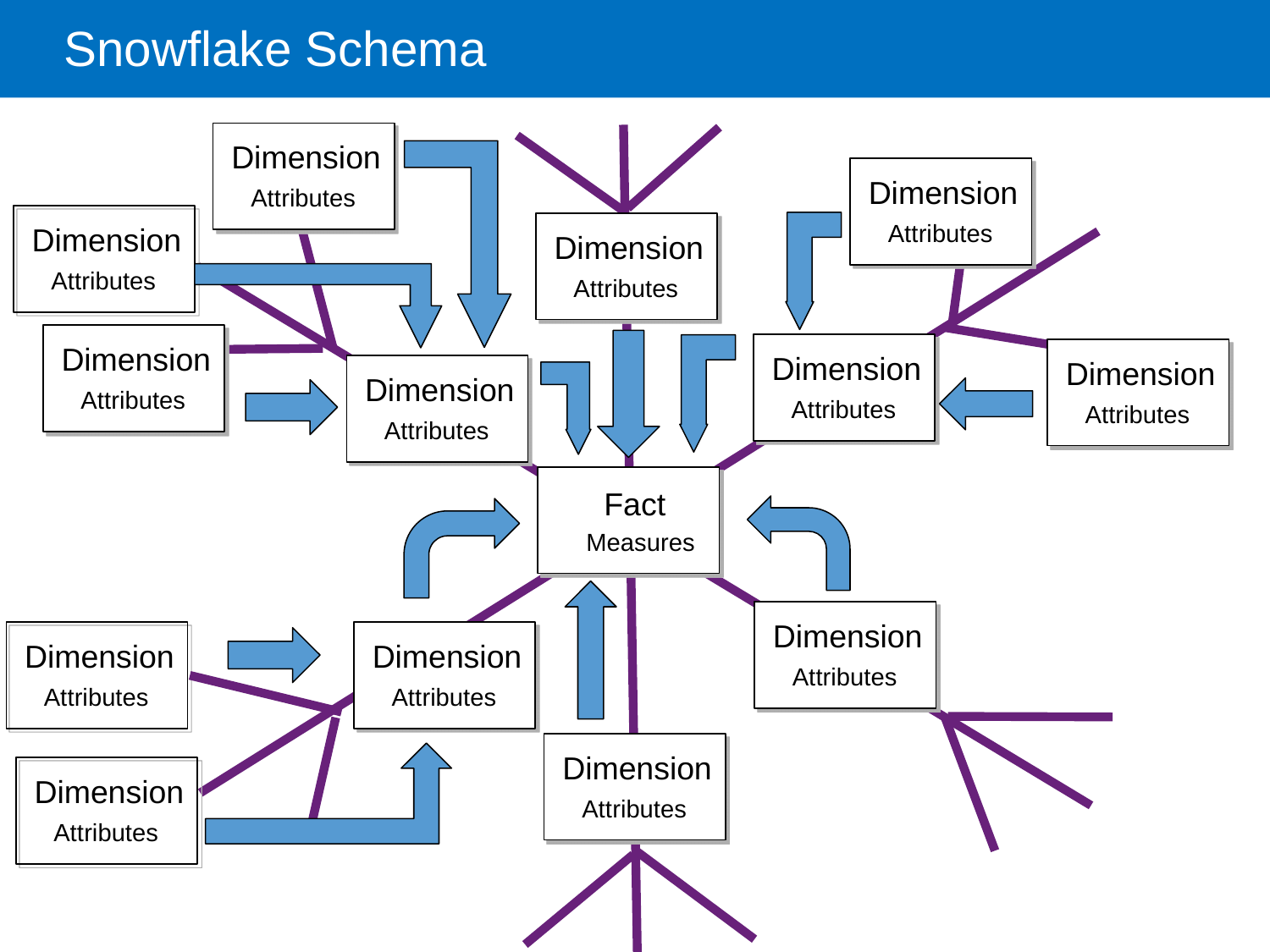

# Snowflake Schema

Dimension
Attributes

Dimension
Attributes

Dimension
Attributes

Dimension
Attributes

Dimension
Attributes

Dimension
Attributes

Dimension
Attributes

Dimension
Attributes

Fact
Measures

Dimension
Attributes

Dimension
Attributes

Dimension
Attributes

Dimension
Attributes

Dimension
Attributes